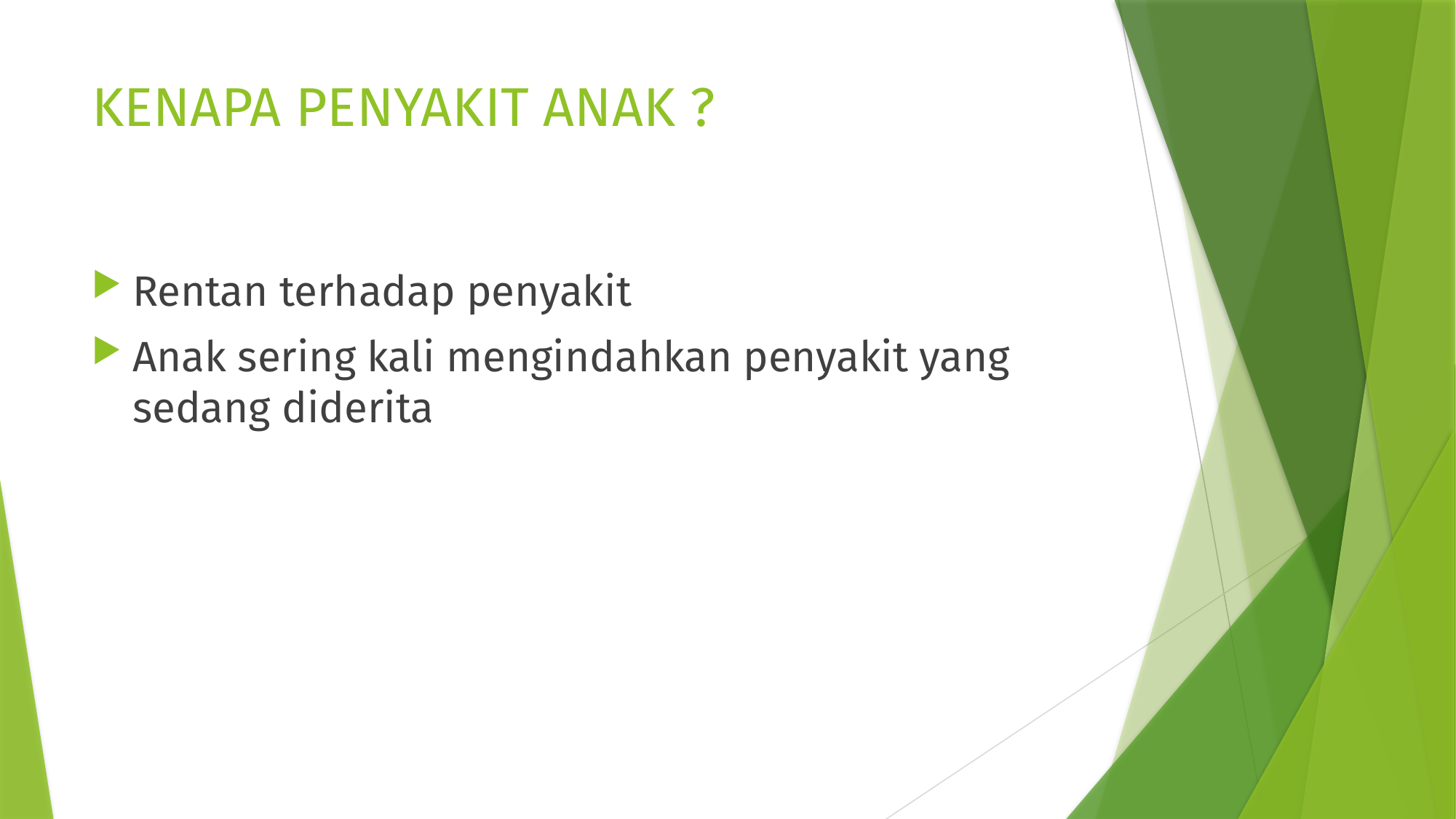

# KENAPA PENYAKIT ANAK ?
Rentan terhadap penyakit
Anak sering kali mengindahkan penyakit yang sedang diderita